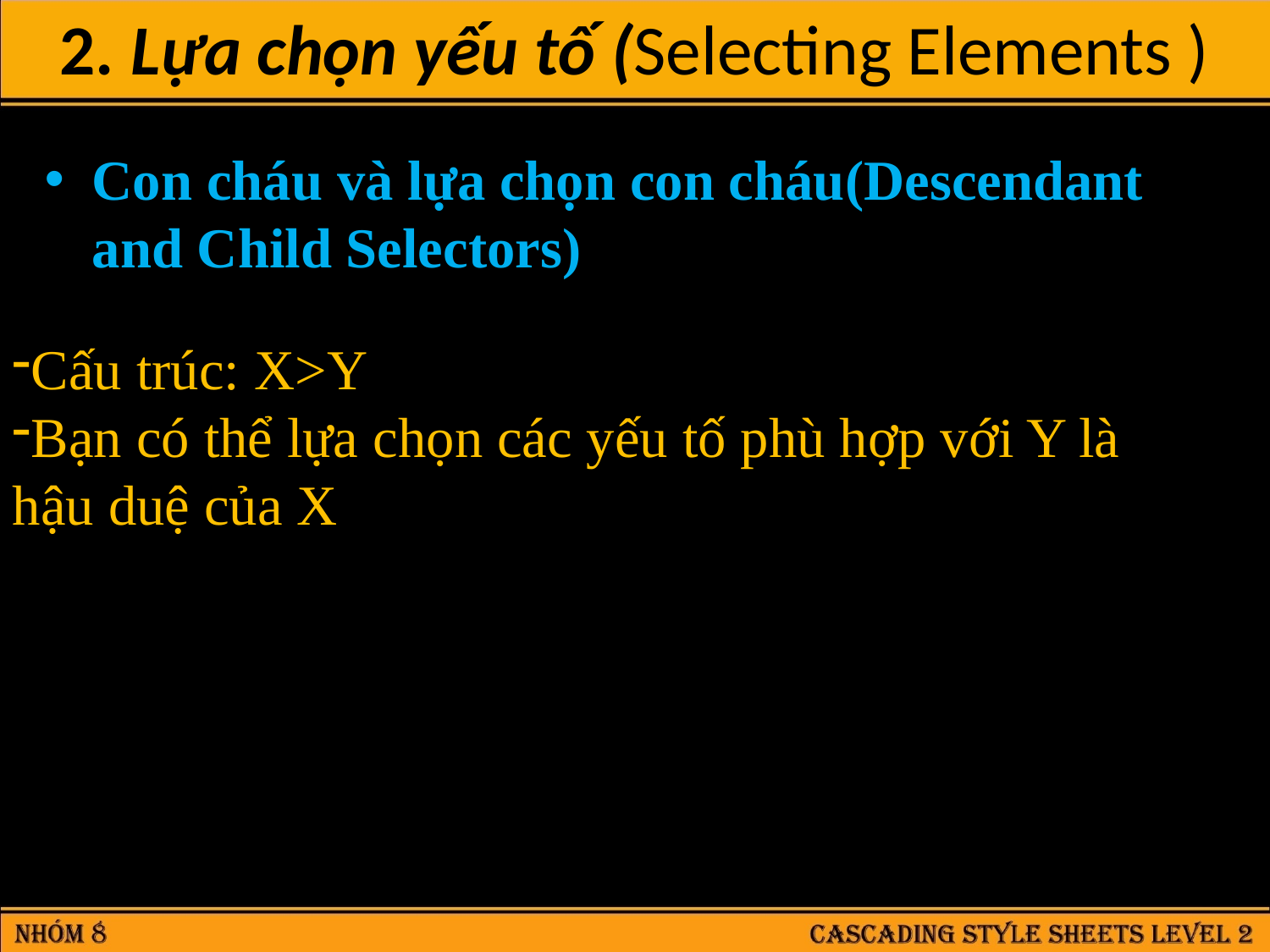

2. Lựa chọn yếu tố (Selecting Elements )
Con cháu và lựa chọn con cháu(Descendant and Child Selectors)
Cấu trúc: X>Y
Bạn có thể lựa chọn các yếu tố phù hợp với Y là hậu duệ của X